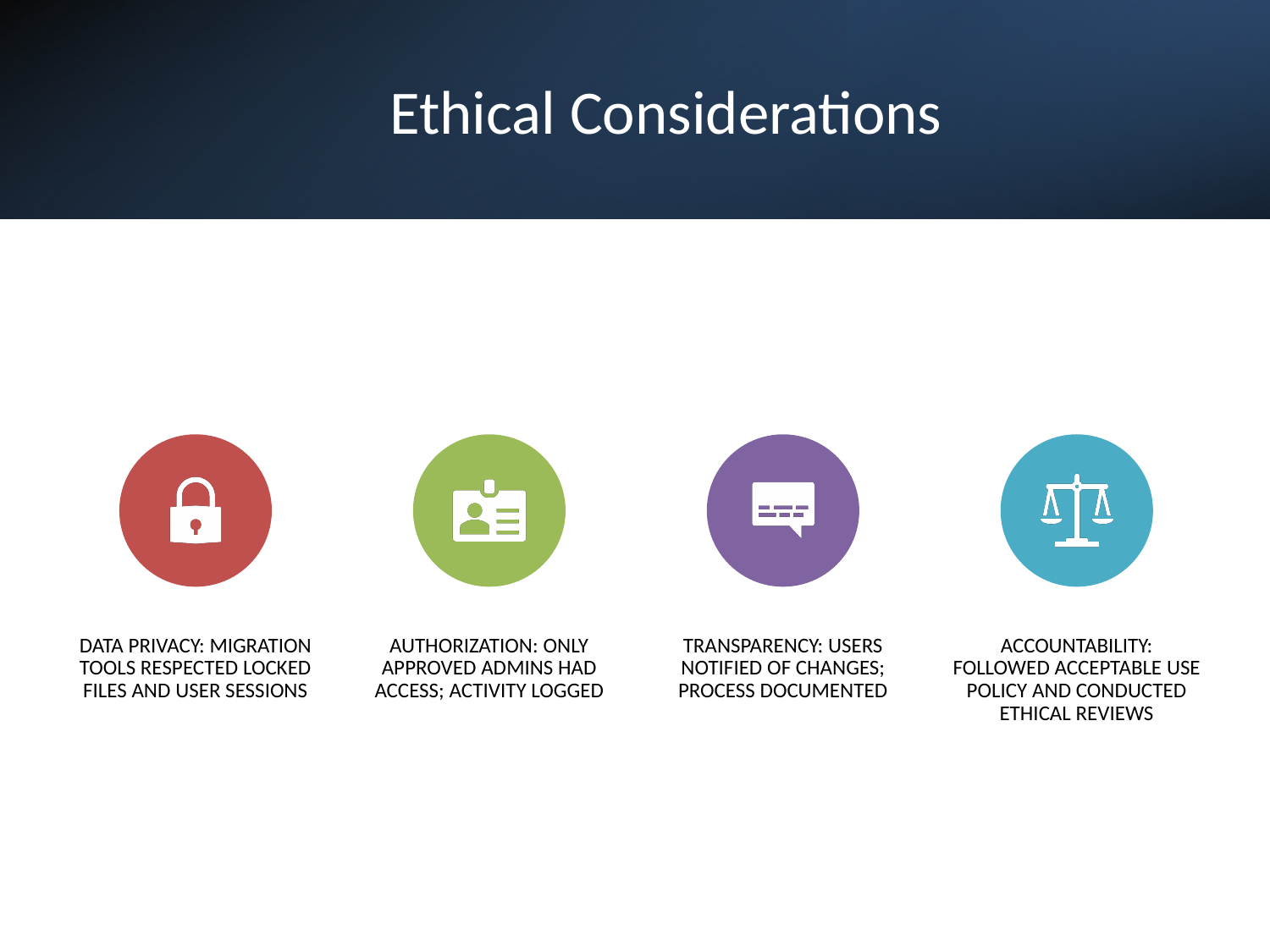

# Ethical Considerations
Data Privacy: Migration tools respected locked files and user sessions
Authorization: Only approved admins had access; activity logged
Transparency: Users notified of changes; process documented
Accountability: Followed Acceptable Use Policy and conducted ethical reviews